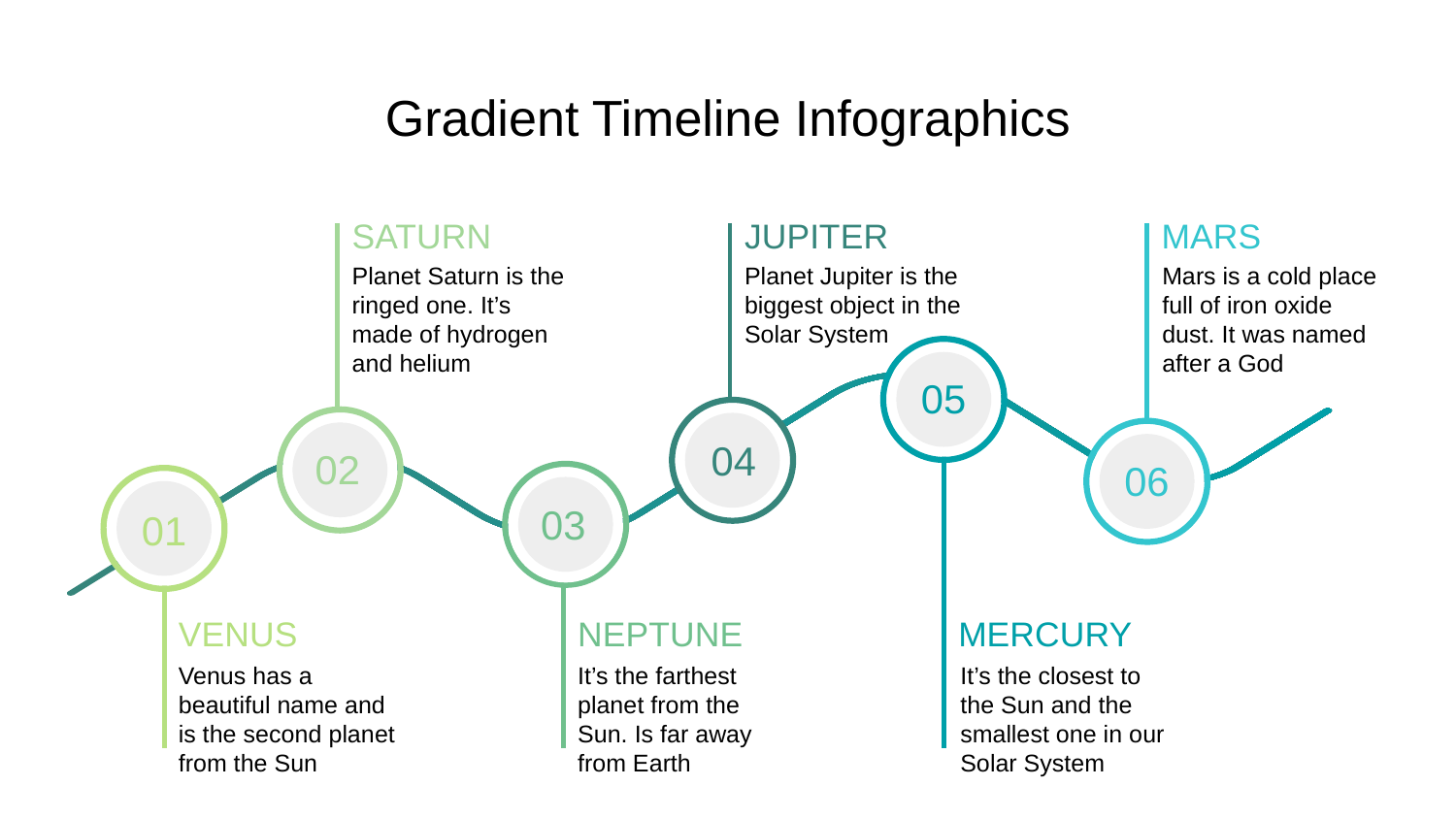

# Gradient Timeline Infographics
SATURN
JUPITER
MARS

Planet Saturn is the ringed one. It’s made of hydrogen and helium
Planet Jupiter is the biggest object in the Solar System
Mars is a cold place full of iron oxide dust. It was named after a God
05

04
02
06
03
01
VENUS
NEPTUNE
MERCURY
Venus has a beautiful name and is the second planet from the Sun
It’s the farthest planet from the Sun. Is far away from Earth
It’s the closest to the Sun and the smallest one in our Solar System